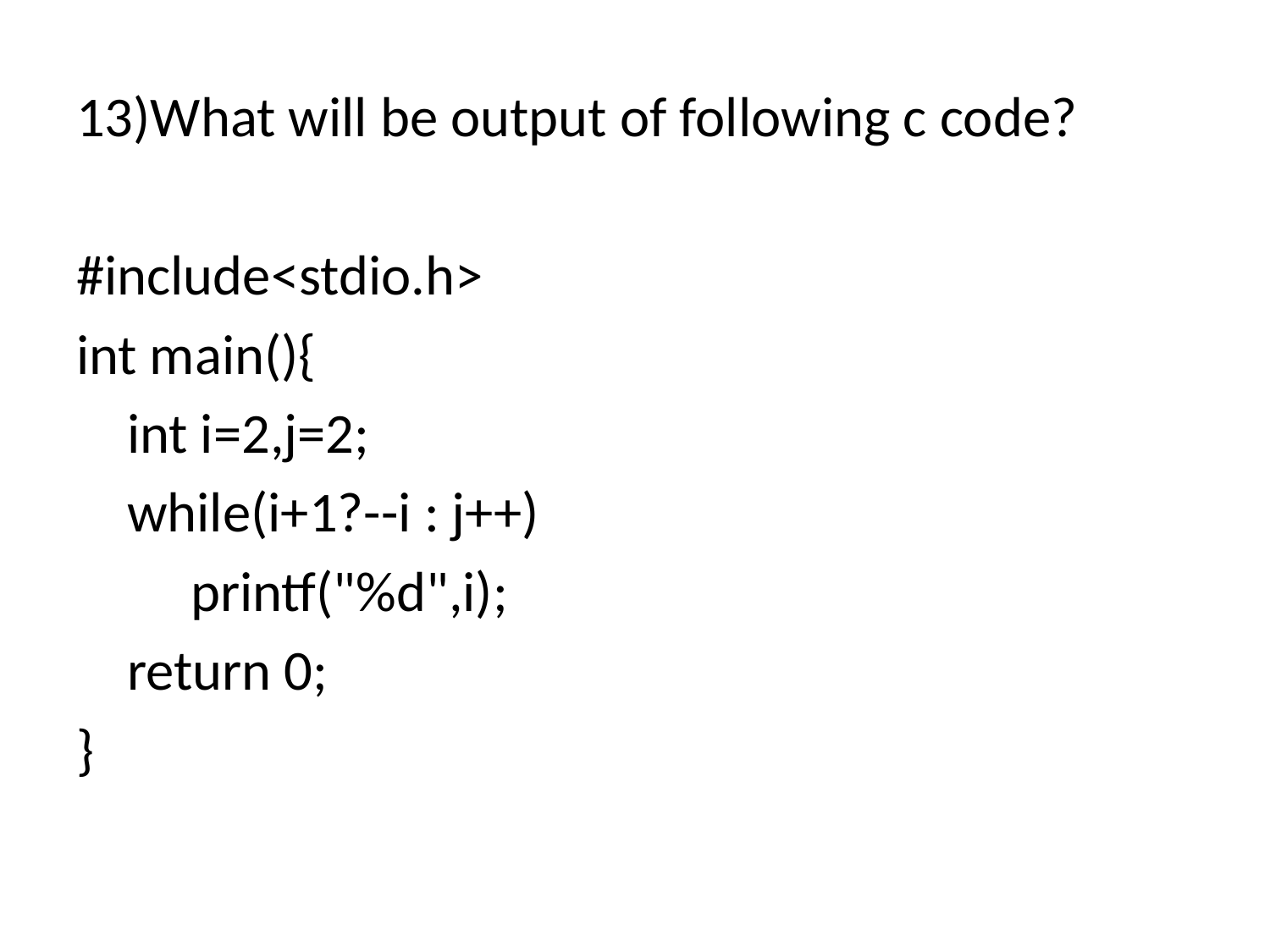

13)What will be output of following c code?

#include<stdio.h>
int main(){
    int i=2,j=2;
    while(i+1?--i : j++)
         printf("%d",i);
    return 0;
}